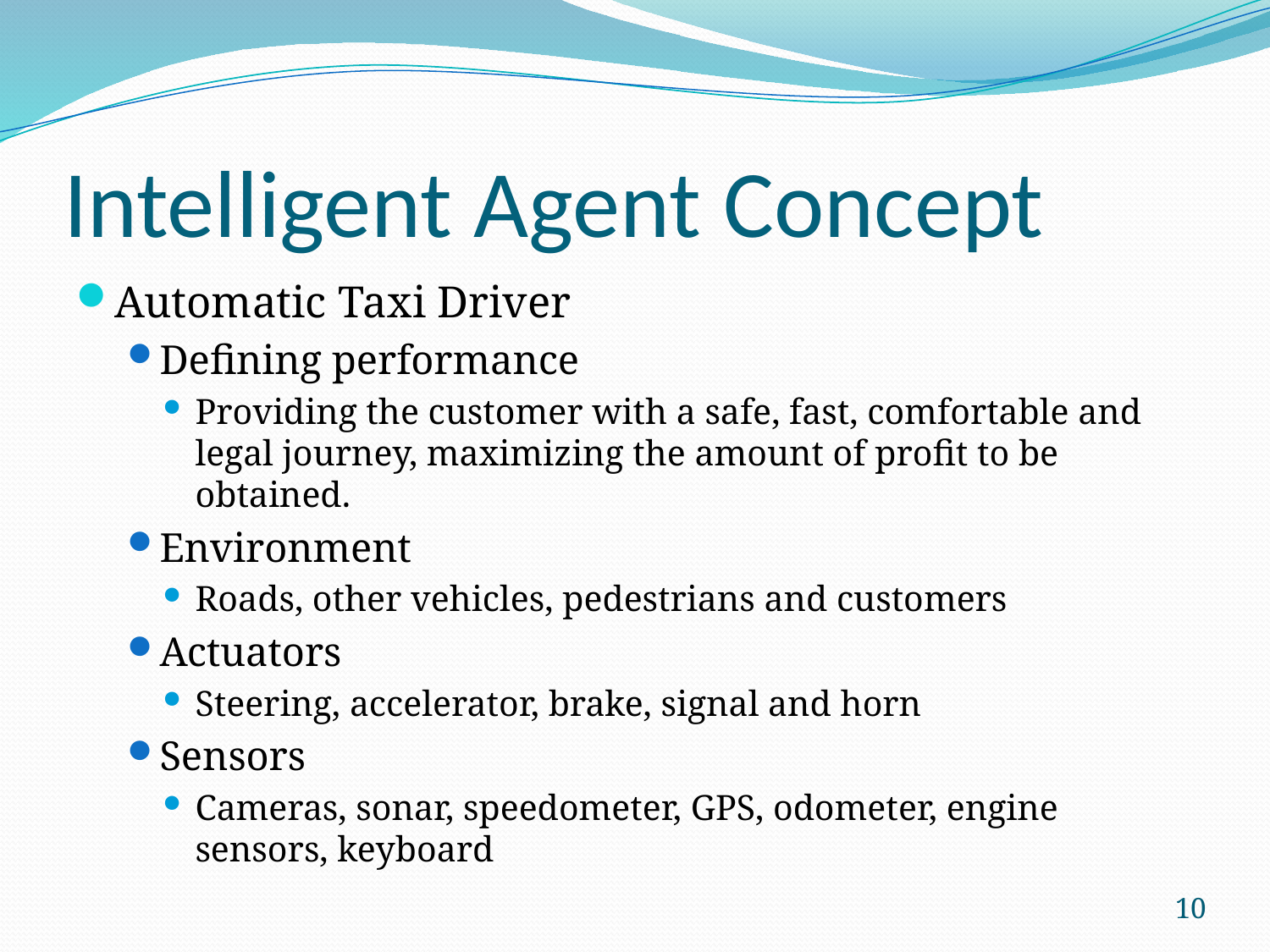

# Intelligent Agent Concept
Automatic Taxi Driver
Defining performance
Providing the customer with a safe, fast, comfortable and legal journey, maximizing the amount of profit to be obtained.
Environment
Roads, other vehicles, pedestrians and customers
Actuators
Steering, accelerator, brake, signal and horn
Sensors
Cameras, sonar, speedometer, GPS, odometer, engine sensors, keyboard
10